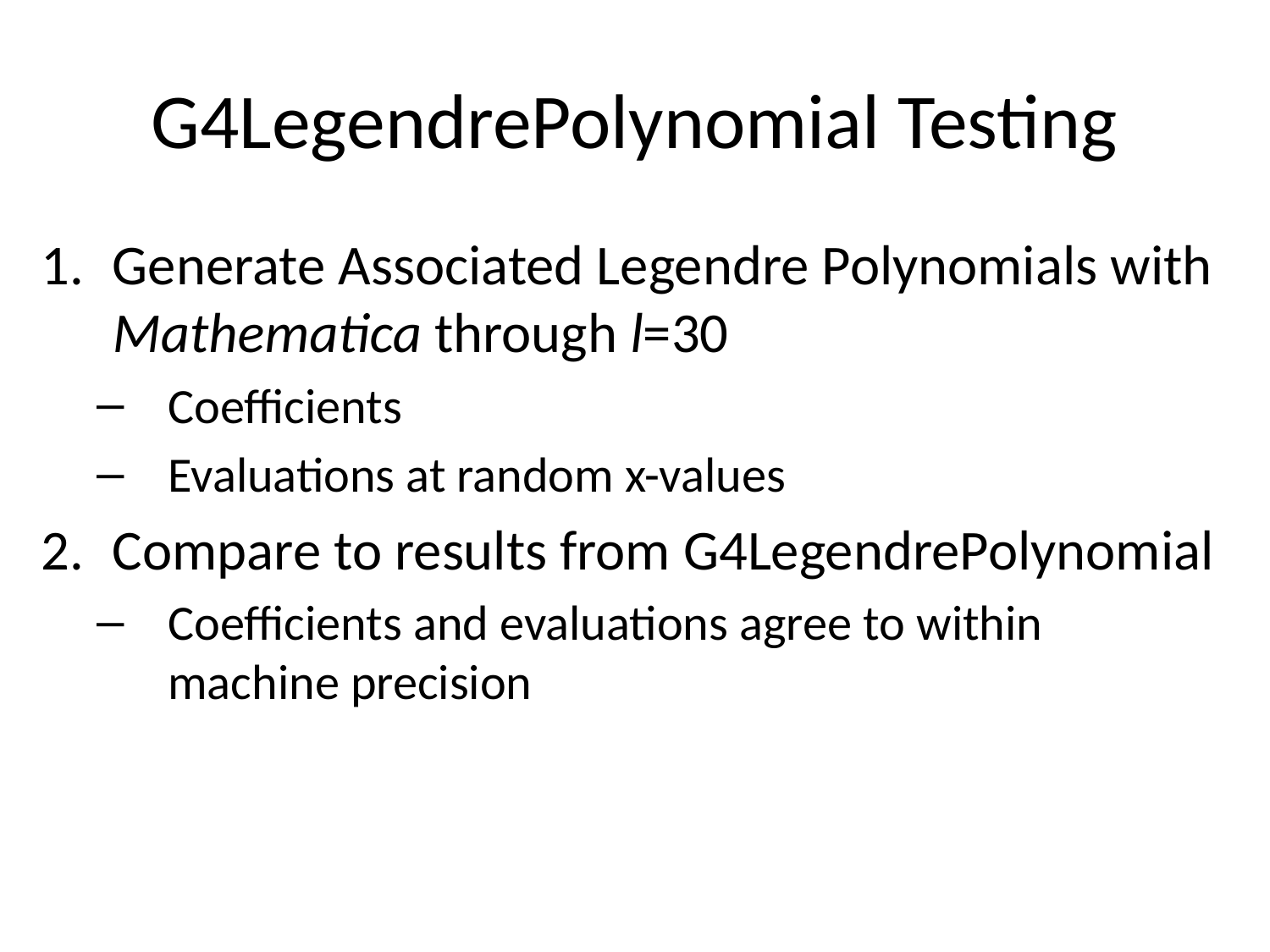

G4LegendrePolynomial Testing
Generate Associated Legendre Polynomials with Mathematica through l=30
Coefficients
Evaluations at random x-values
Compare to results from G4LegendrePolynomial
Coefficients and evaluations agree to within machine precision